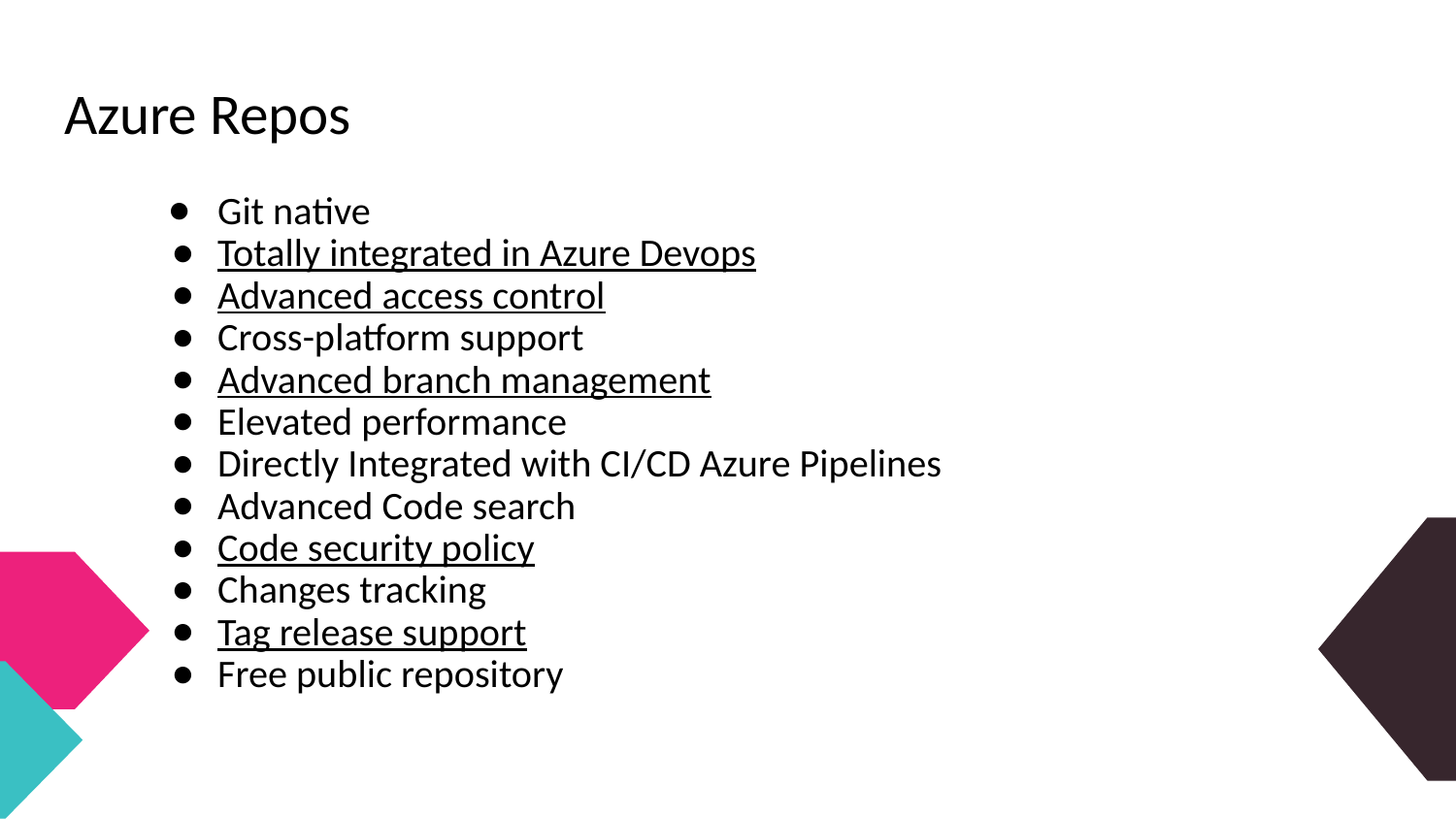

# Azure Repos
Git native
Totally integrated in Azure Devops
Advanced access control
Cross-platform support
Advanced branch management
Elevated performance
Directly Integrated with CI/CD Azure Pipelines
Advanced Code search
Code security policy
Changes tracking
Tag release support
Free public repository